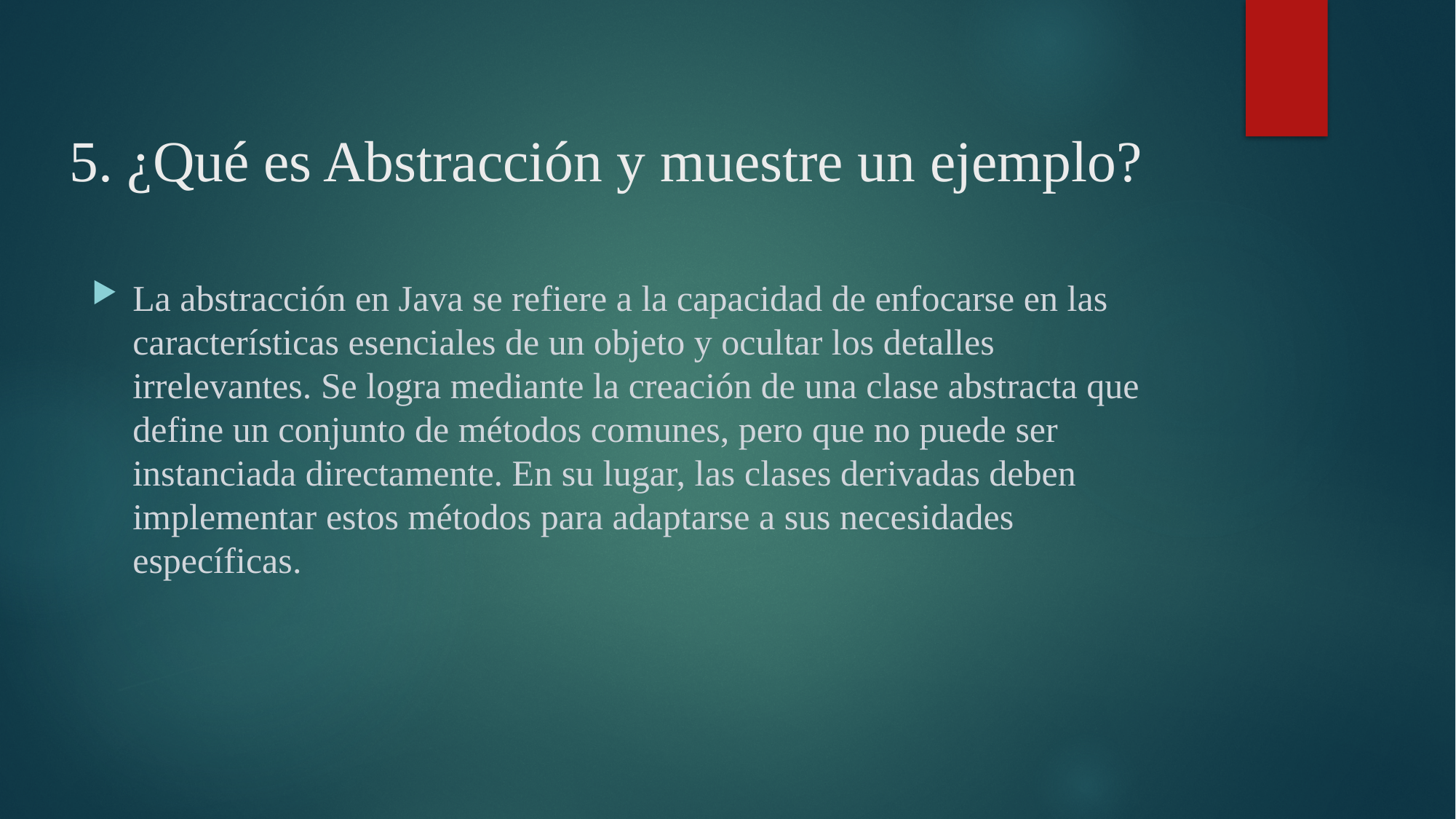

# 5. ¿Qué es Abstracción y muestre un ejemplo?
La abstracción en Java se refiere a la capacidad de enfocarse en las características esenciales de un objeto y ocultar los detalles irrelevantes. Se logra mediante la creación de una clase abstracta que define un conjunto de métodos comunes, pero que no puede ser instanciada directamente. En su lugar, las clases derivadas deben implementar estos métodos para adaptarse a sus necesidades específicas.